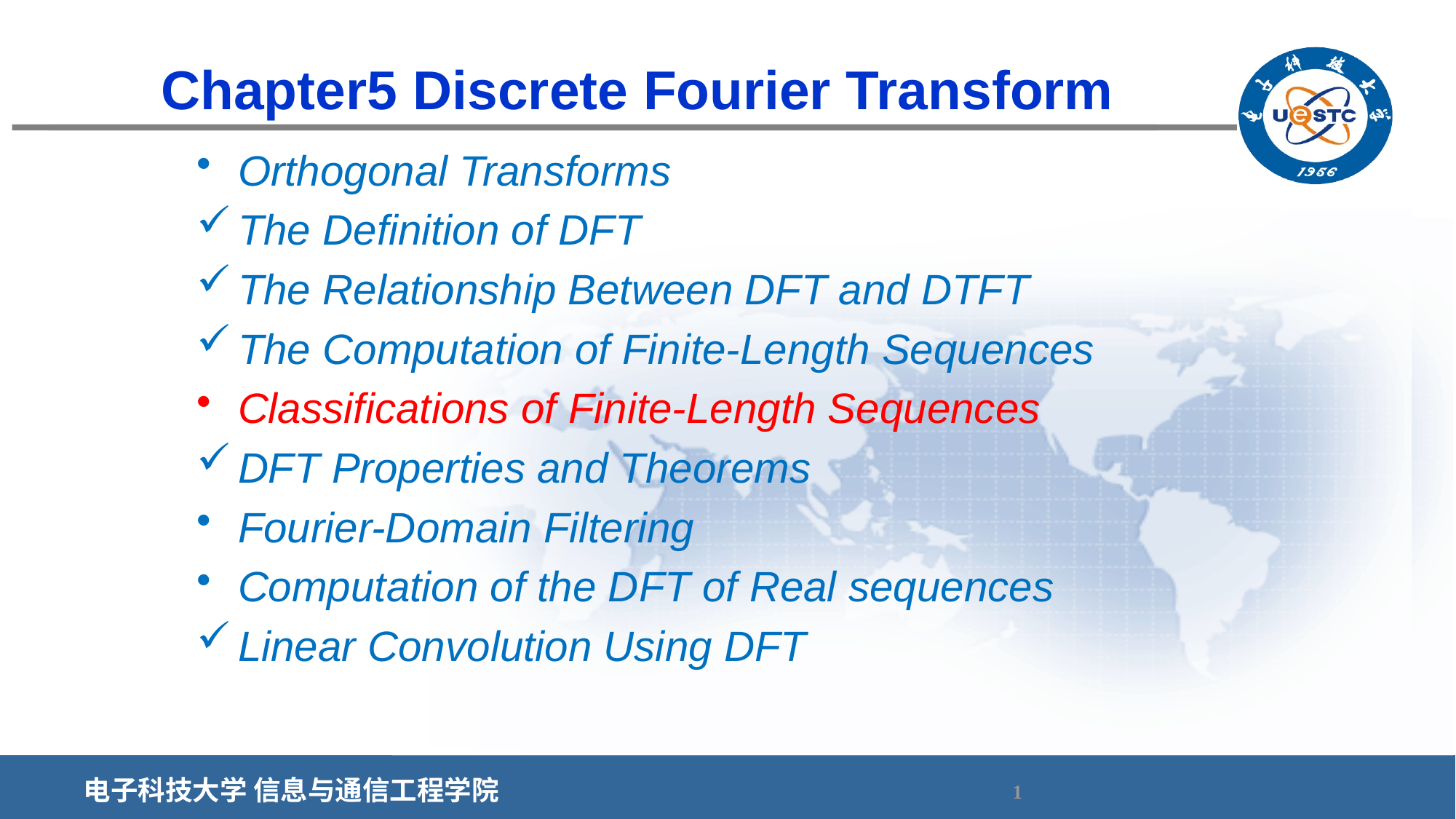

Chapter5 Discrete Fourier Transform
Orthogonal Transforms
The Definition of DFT
The Relationship Between DFT and DTFT
The Computation of Finite-Length Sequences
Classifications of Finite-Length Sequences
DFT Properties and Theorems
Fourier-Domain Filtering
Computation of the DFT of Real sequences
Linear Convolution Using DFT